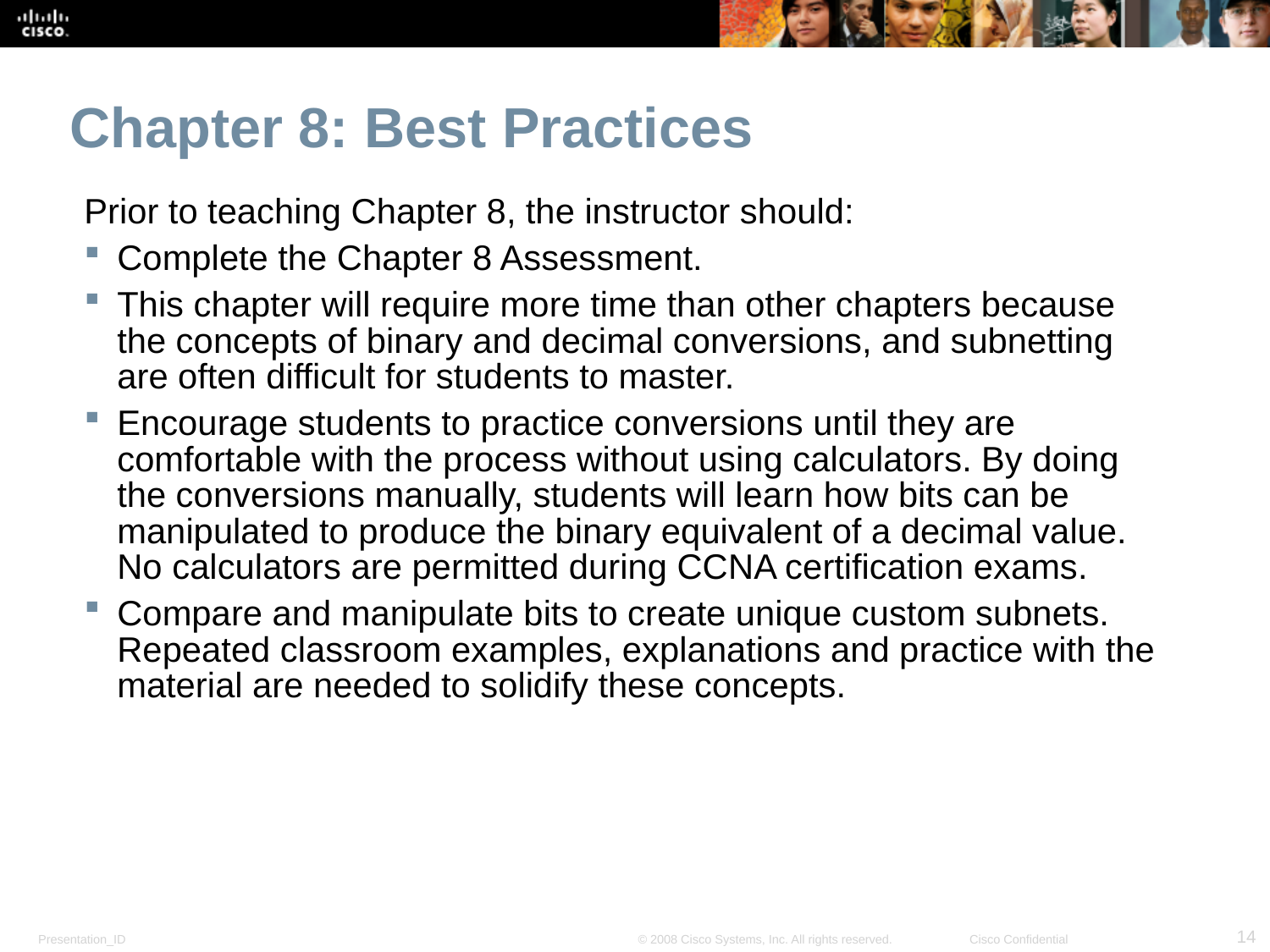

Chapter 8: Best Practices
Prior to teaching Chapter 8, the instructor should:
Complete the Chapter 8 Assessment.
This chapter will require more time than other chapters because the concepts of binary and decimal conversions, and subnetting are often difficult for students to master.
Encourage students to practice conversions until they are comfortable with the process without using calculators. By doing the conversions manually, students will learn how bits can be manipulated to produce the binary equivalent of a decimal value. No calculators are permitted during CCNA certification exams.
Compare and manipulate bits to create unique custom subnets. Repeated classroom examples, explanations and practice with the material are needed to solidify these concepts.